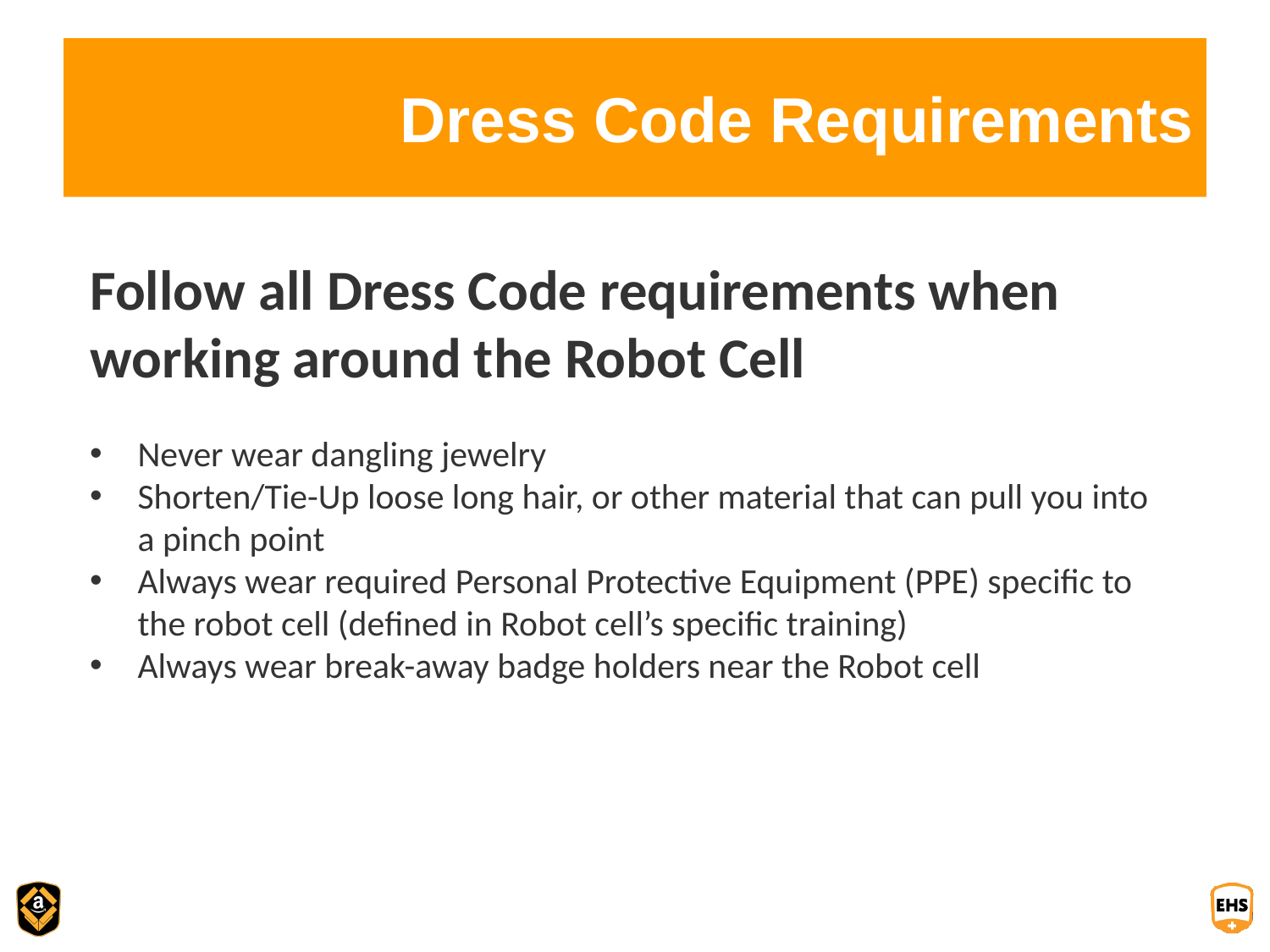

# Dress Code Requirements
Follow all Dress Code requirements when working around the Robot Cell

Never wear dangling jewelry
Shorten/Tie-Up loose long hair, or other material that can pull you into a pinch point
Always wear required Personal Protective Equipment (PPE) specific to the robot cell (defined in Robot cell’s specific training)
Always wear break-away badge holders near the Robot cell